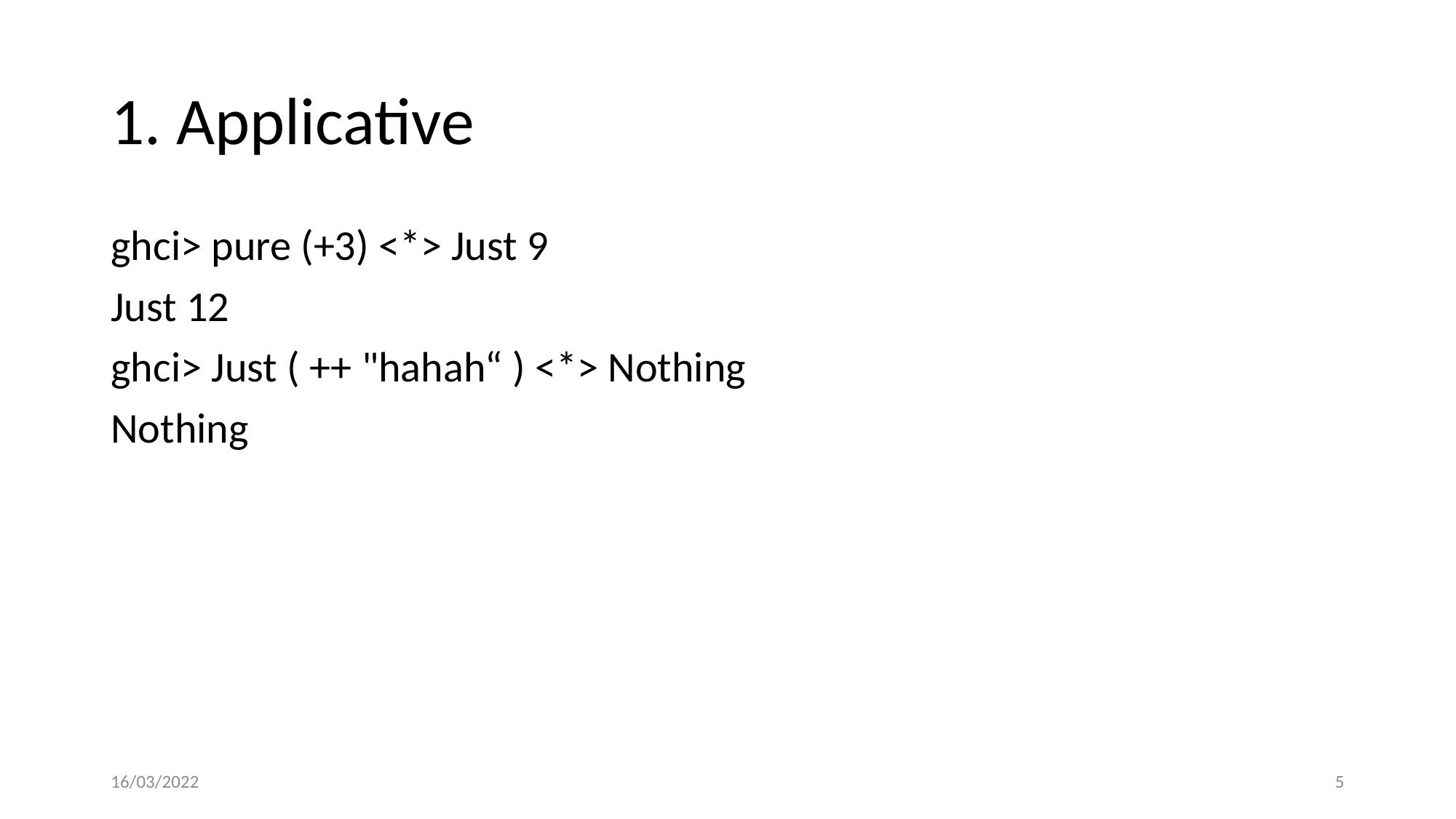

# 1. Applicative
ghci> pure (+3) <*> Just 9
Just 12
ghci> Just ( ++ "hahah“ ) <*> Nothing
Nothing
16/03/2022
5